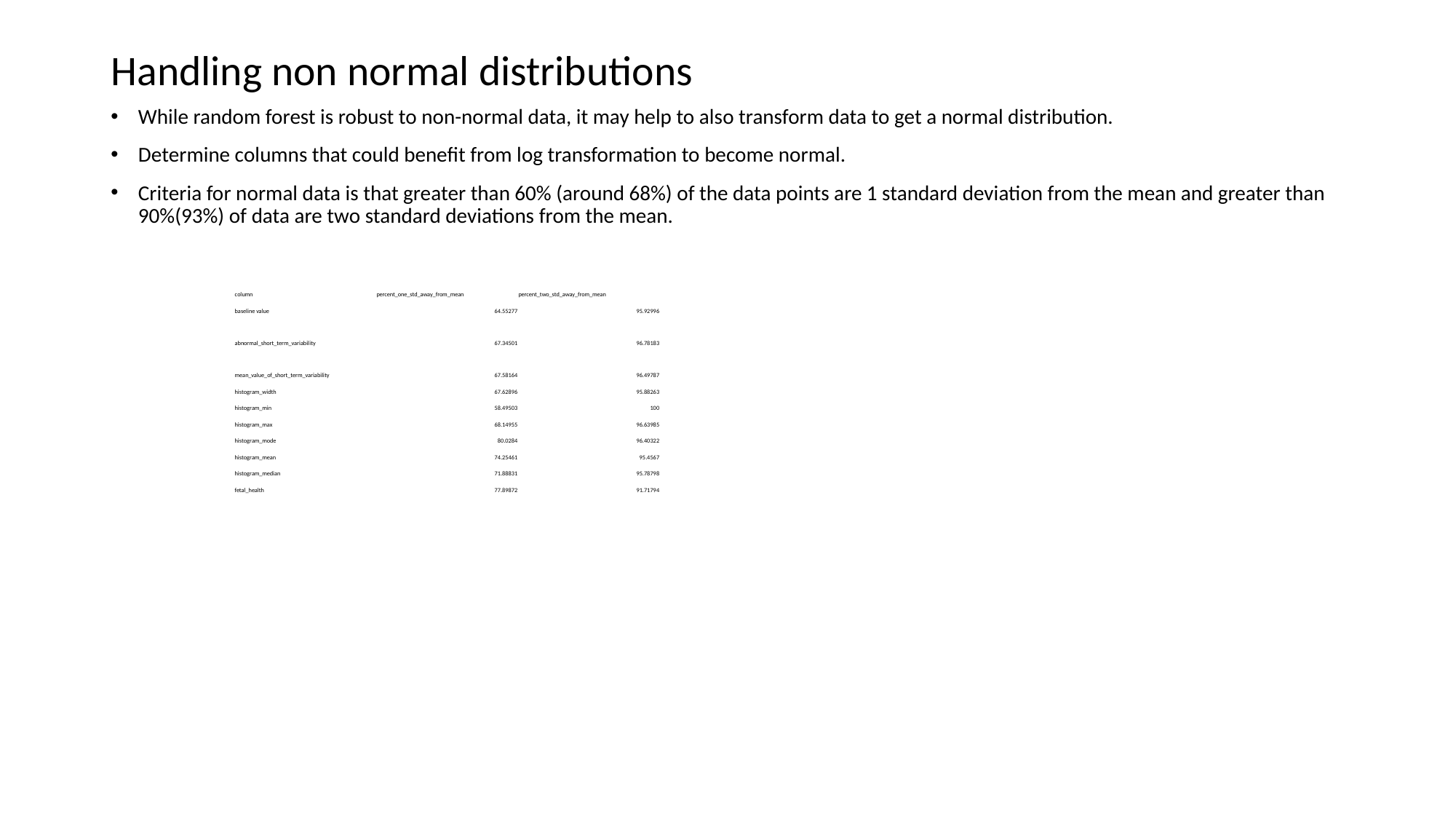

# Handling non normal distributions
While random forest is robust to non-normal data, it may help to also transform data to get a normal distribution.
Determine columns that could benefit from log transformation to become normal.
Criteria for normal data is that greater than 60% (around 68%) of the data points are 1 standard deviation from the mean and greater than 90%(93%) of data are two standard deviations from the mean.

| column | percent\_one\_std\_away\_from\_mean | percent\_two\_std\_away\_from\_mean |
| --- | --- | --- |
| baseline value | 64.55277 | 95.92996 |
| abnormal\_short\_term\_variability | 67.34501 | 96.78183 |
| mean\_value\_of\_short\_term\_variability | 67.58164 | 96.49787 |
| histogram\_width | 67.62896 | 95.88263 |
| histogram\_min | 58.49503 | 100 |
| histogram\_max | 68.14955 | 96.63985 |
| histogram\_mode | 80.0284 | 96.40322 |
| histogram\_mean | 74.25461 | 95.4567 |
| histogram\_median | 71.88831 | 95.78798 |
| fetal\_health | 77.89872 | 91.71794 |